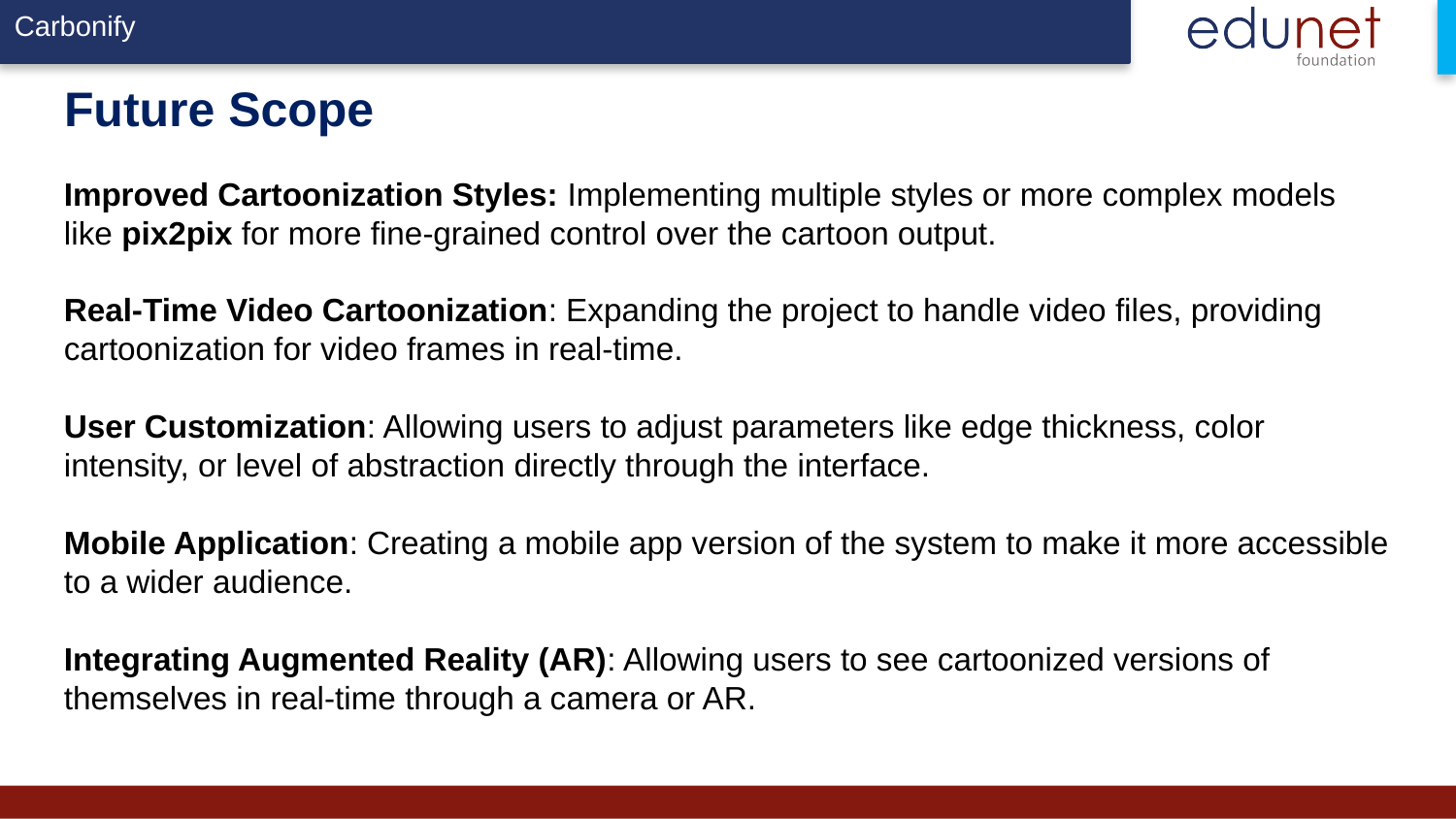

# Future Scope
Improved Cartoonization Styles: Implementing multiple styles or more complex models like pix2pix for more fine-grained control over the cartoon output.

Real-Time Video Cartoonization: Expanding the project to handle video files, providing cartoonization for video frames in real-time.

User Customization: Allowing users to adjust parameters like edge thickness, color intensity, or level of abstraction directly through the interface.

Mobile Application: Creating a mobile app version of the system to make it more accessible to a wider audience.

Integrating Augmented Reality (AR): Allowing users to see cartoonized versions of themselves in real-time through a camera or AR.